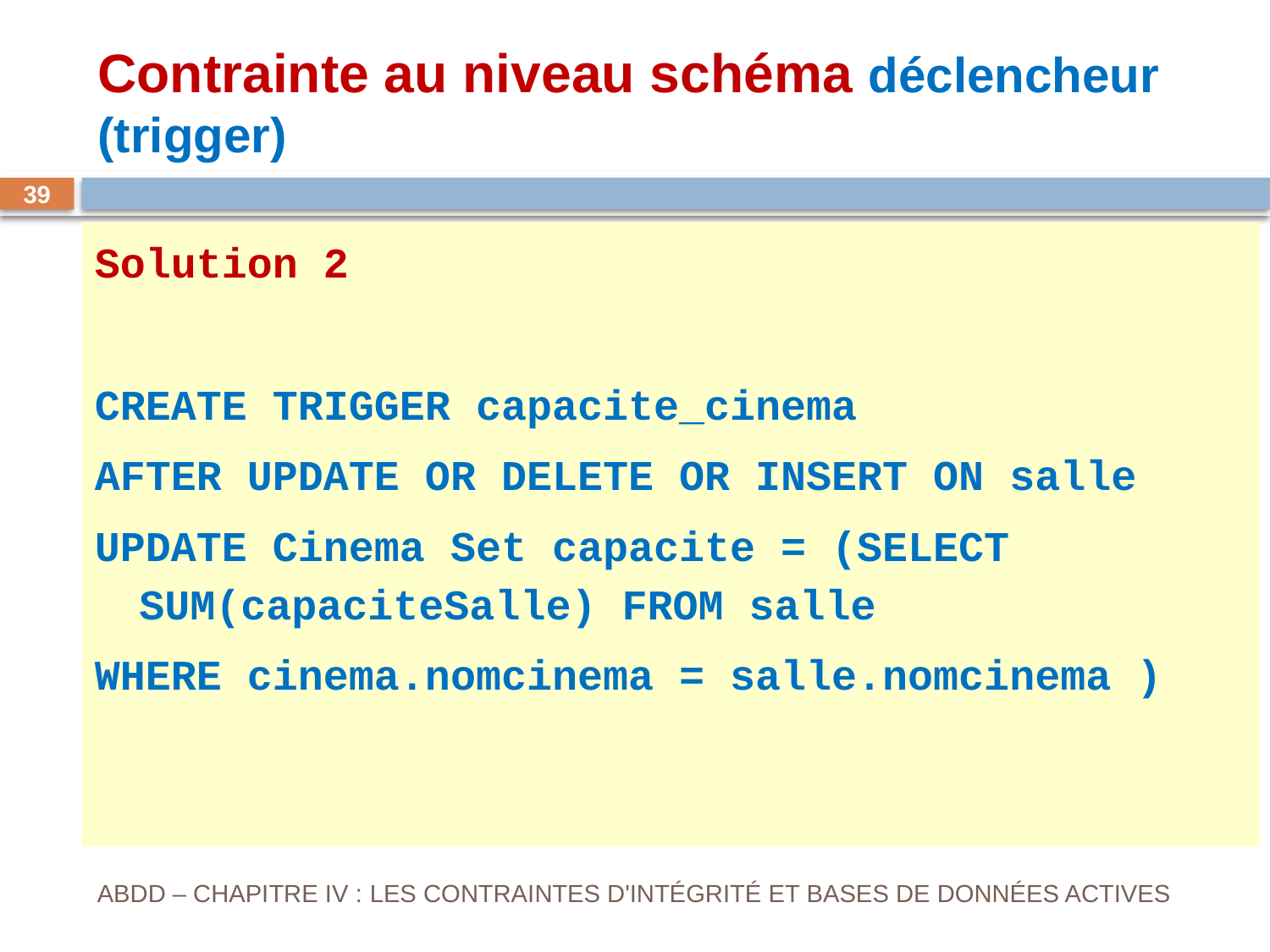

# Contrainte au niveau schéma déclencheur (trigger)
39
Solution 2

CREATE TRIGGER capacite_cinema
AFTER UPDATE OR DELETE OR INSERT ON salle
UPDATE Cinema Set capacite = (SELECT SUM(capaciteSalle) FROM salle
WHERE cinema.nomcinema = salle.nomcinema )

ABDD – CHAPITRE IV : LES CONTRAINTES D'INTÉGRITÉ ET BASES DE DONNÉES ACTIVES